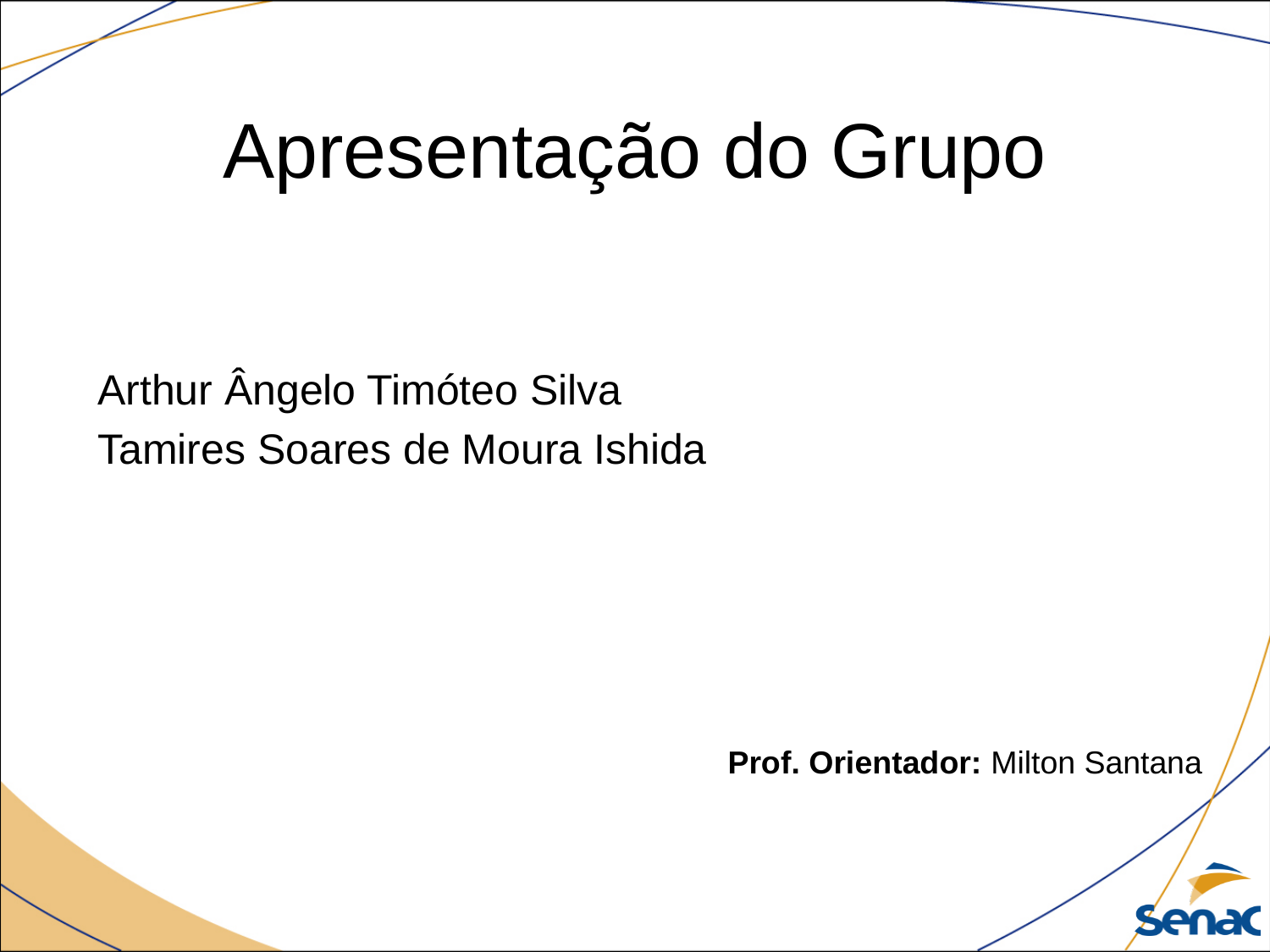

# Apresentação do Grupo
Arthur Ângelo Timóteo Silva
Tamires Soares de Moura Ishida
Prof. Orientador: Milton Santana